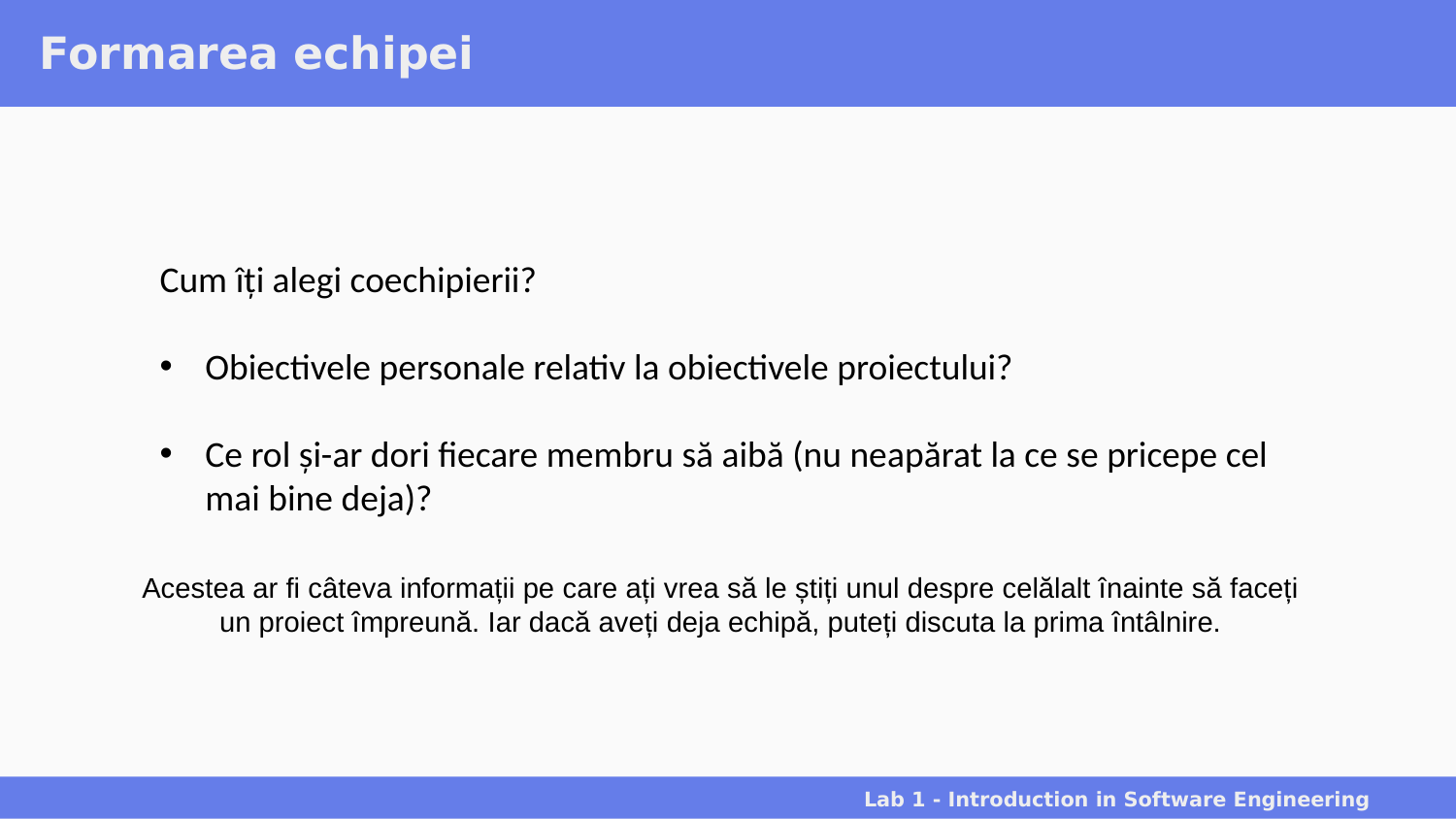

# Formarea echipei
Cum îți alegi coechipierii?

Obiectivele personale relativ la obiectivele proiectului?

Ce rol și-ar dori fiecare membru să aibă (nu neapărat la ce se pricepe cel mai bine deja)?
Acestea ar fi câteva informații pe care ați vrea să le știți unul despre celălalt înainte să faceți un proiect împreună. Iar dacă aveți deja echipă, puteți discuta la prima întâlnire.

Lab 1 - Introduction in Software Engineering